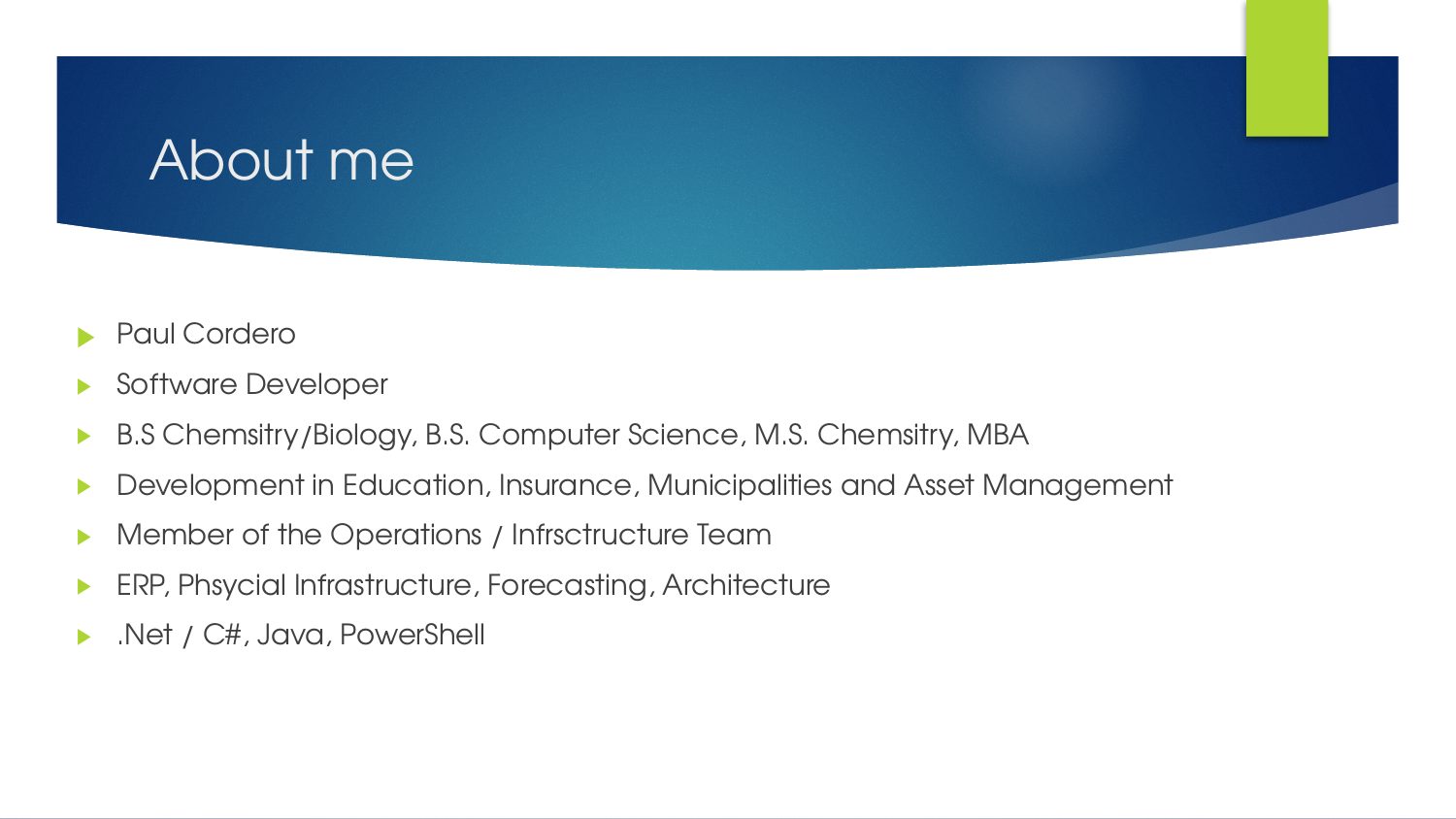

# About me
Paul Cordero
Software Developer
B.S Chemsitry/Biology, B.S. Computer Science, M.S. Chemsitry, MBA
Development in Education, Insurance, Municipalities and Asset Management
Member of the Operations / Infrsctructure Team
ERP, Phsycial Infrastructure, Forecasting, Architecture
.Net / C#, Java, PowerShell